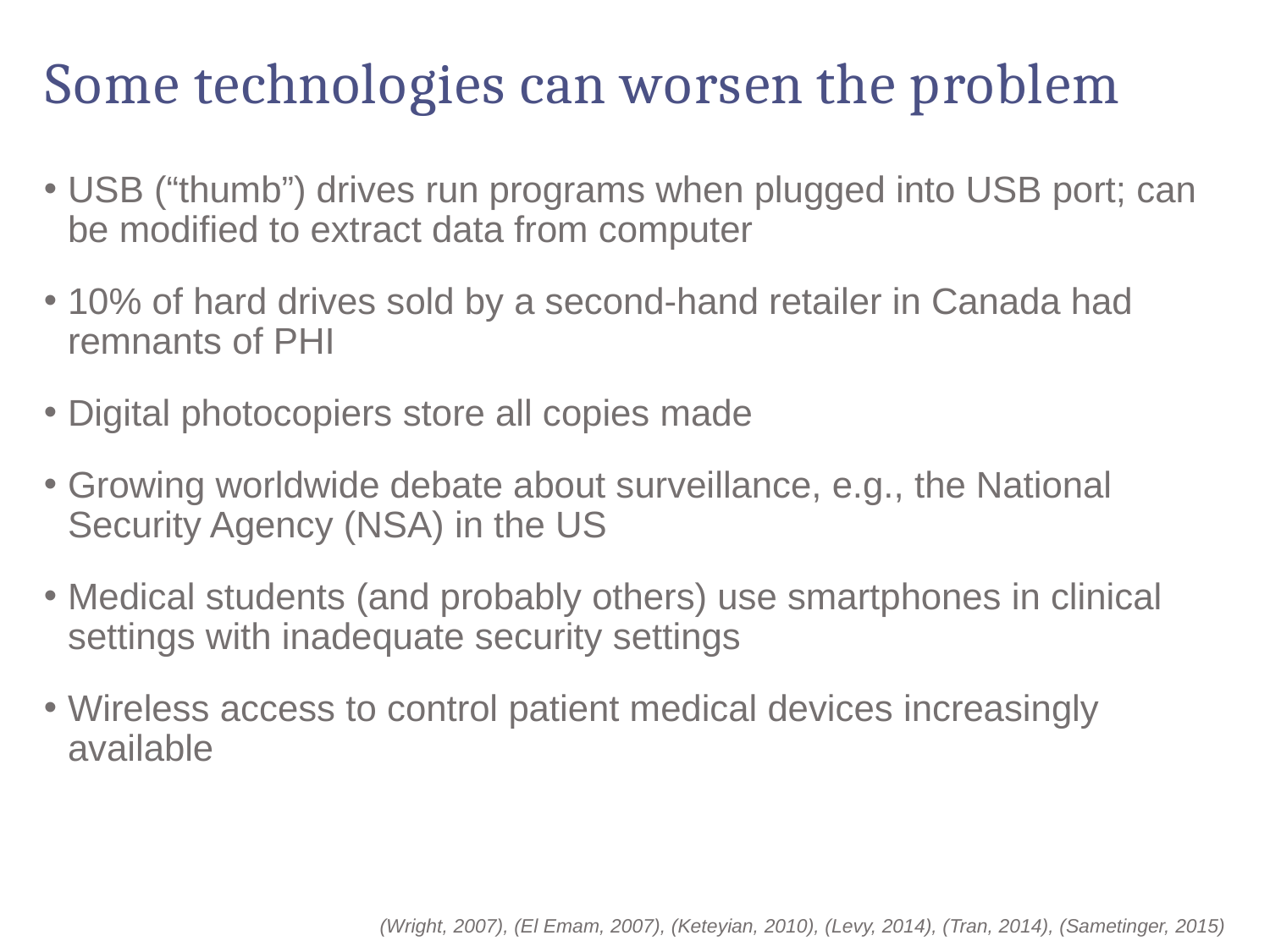

# Some technologies can worsen the problem
USB (“thumb”) drives run programs when plugged into USB port; can be modified to extract data from computer
10% of hard drives sold by a second-hand retailer in Canada had remnants of PHI
Digital photocopiers store all copies made
Growing worldwide debate about surveillance, e.g., the National Security Agency (NSA) in the US
Medical students (and probably others) use smartphones in clinical settings with inadequate security settings
Wireless access to control patient medical devices increasingly available
(Wright, 2007), (El Emam, 2007), (Keteyian, 2010), (Levy, 2014), (Tran, 2014), (Sametinger, 2015)